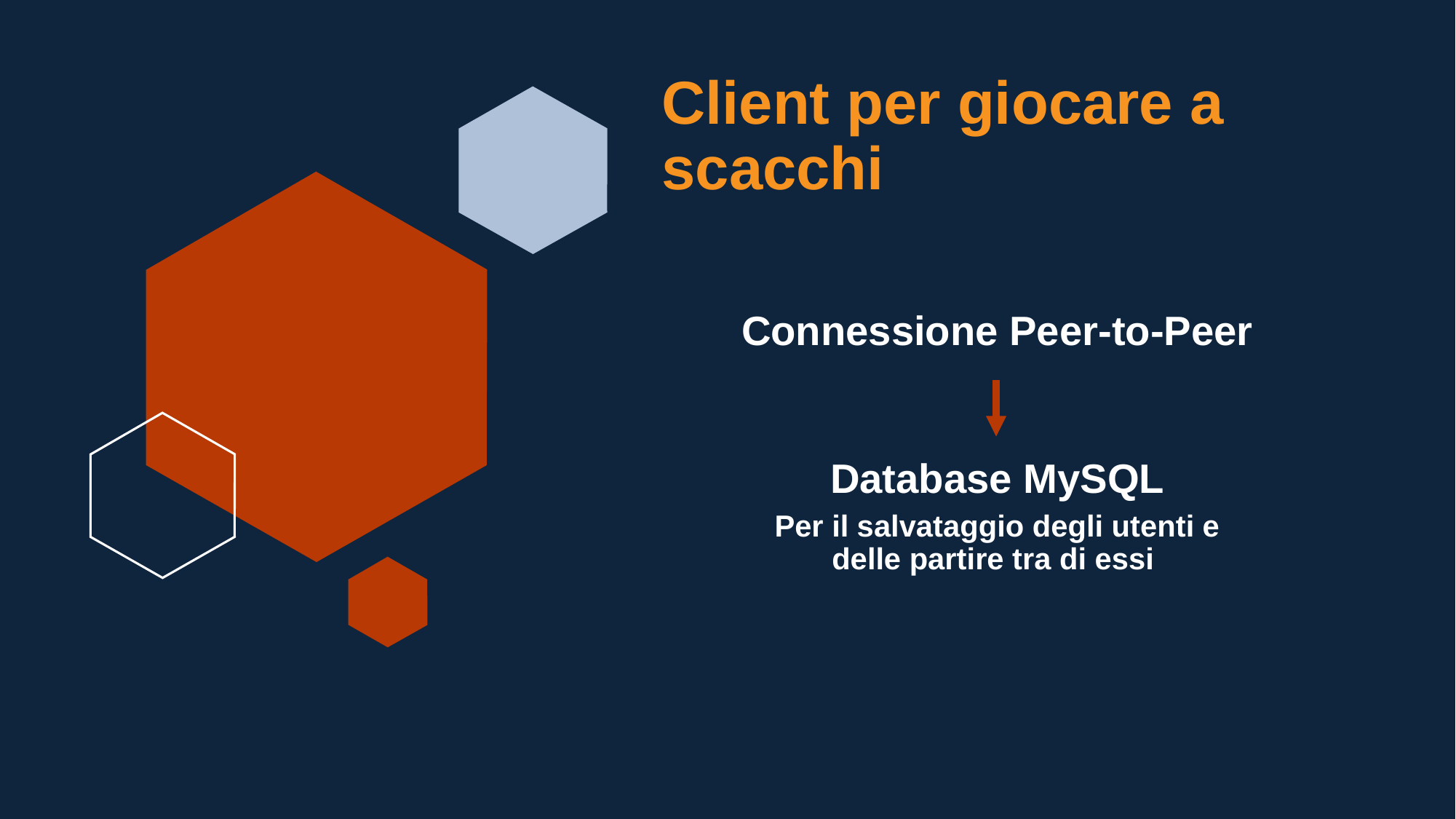

# Client per giocare a scacchi
Connessione Peer-to-Peer
Database MySQL
Per il salvataggio degli utenti e delle partire tra di essi